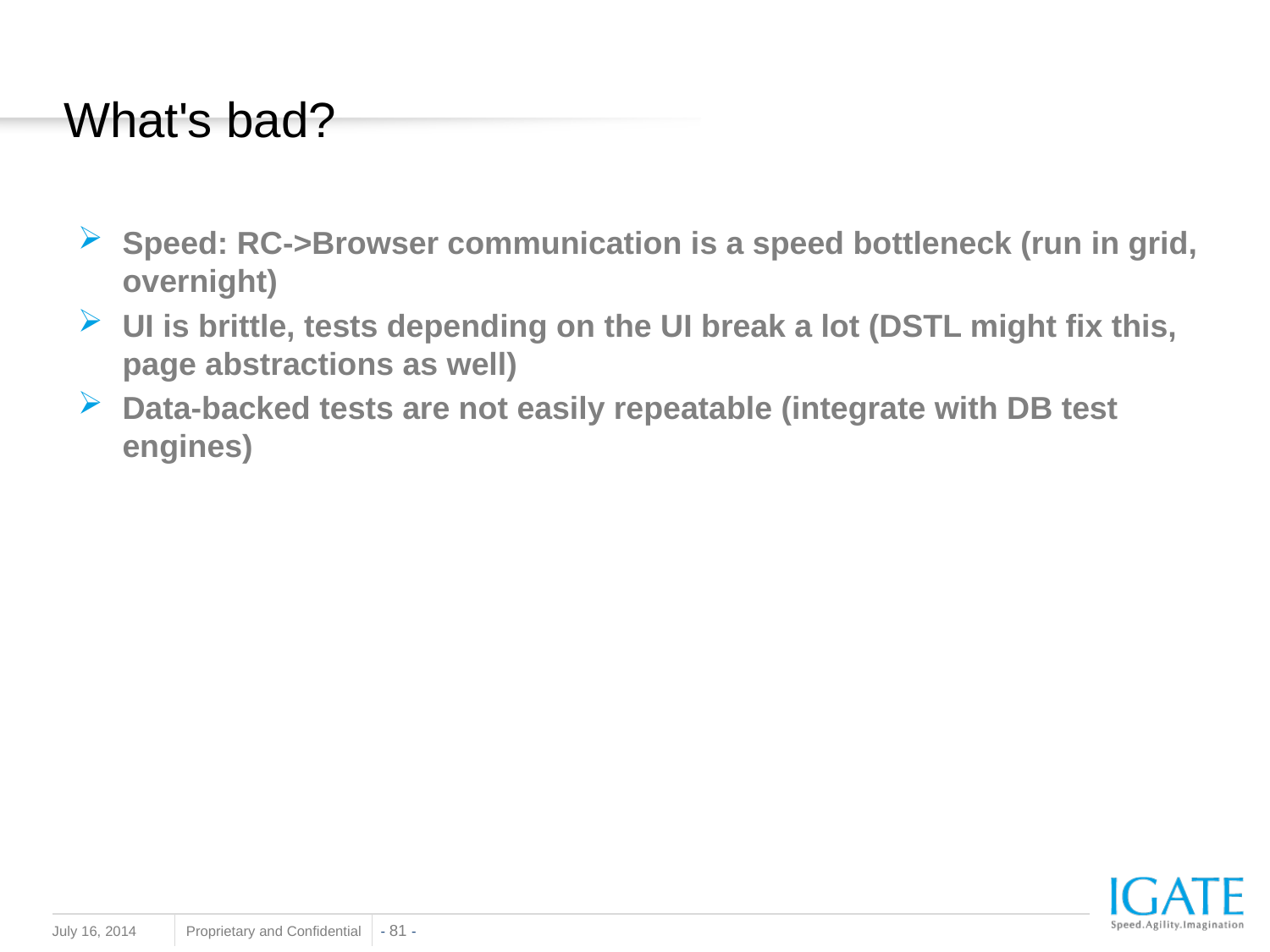

# What's bad?
Speed: RC->Browser communication is a speed bottleneck (run in grid, overnight)‏
UI is brittle, tests depending on the UI break a lot (DSTL might fix this, page abstractions as well)‏
Data-backed tests are not easily repeatable (integrate with DB test engines)‏